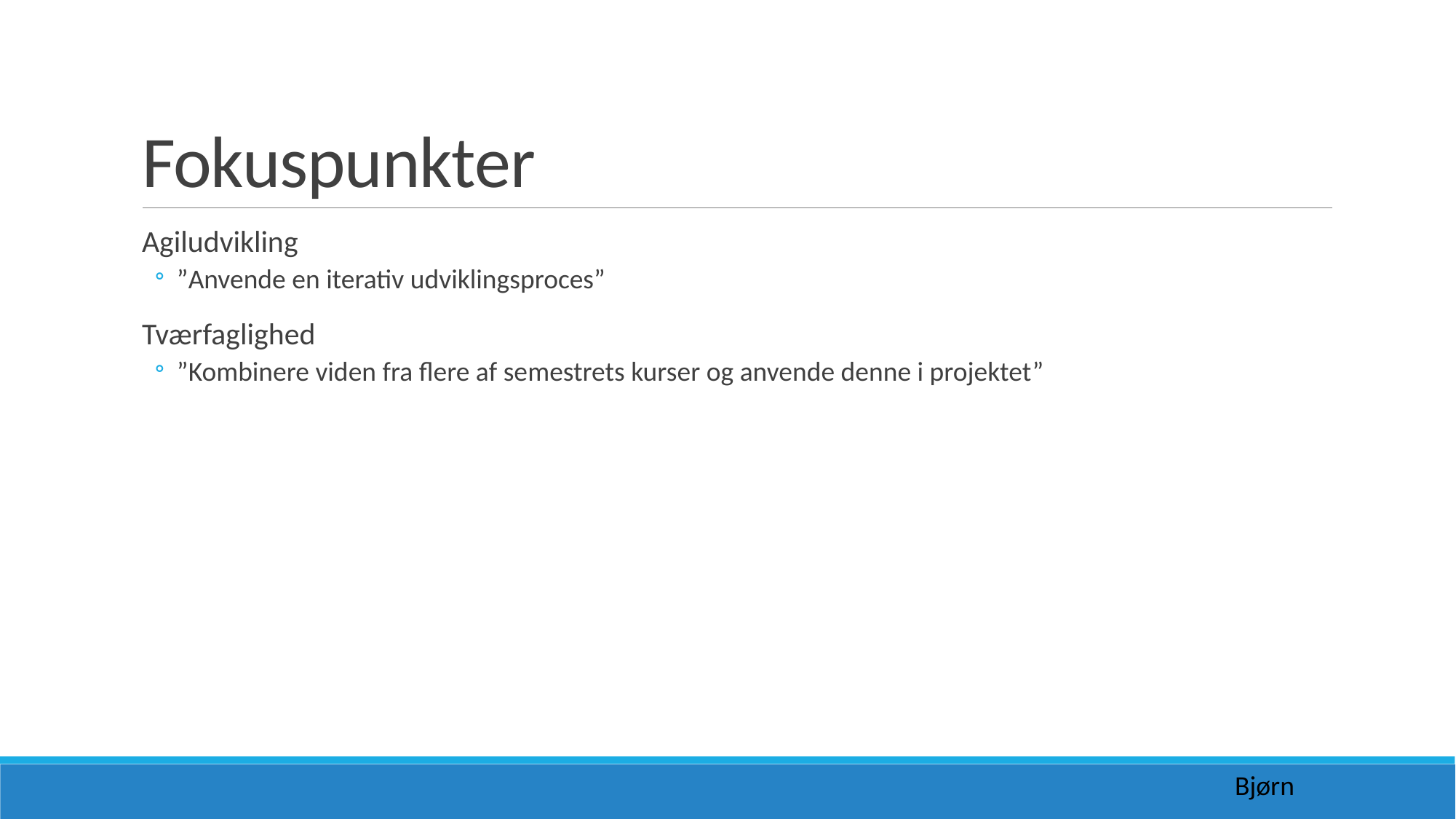

# Fokuspunkter
Agiludvikling
”Anvende en iterativ udviklingsproces”
Tværfaglighed
”Kombinere viden fra flere af semestrets kurser og anvende denne i projektet”
Bjørn